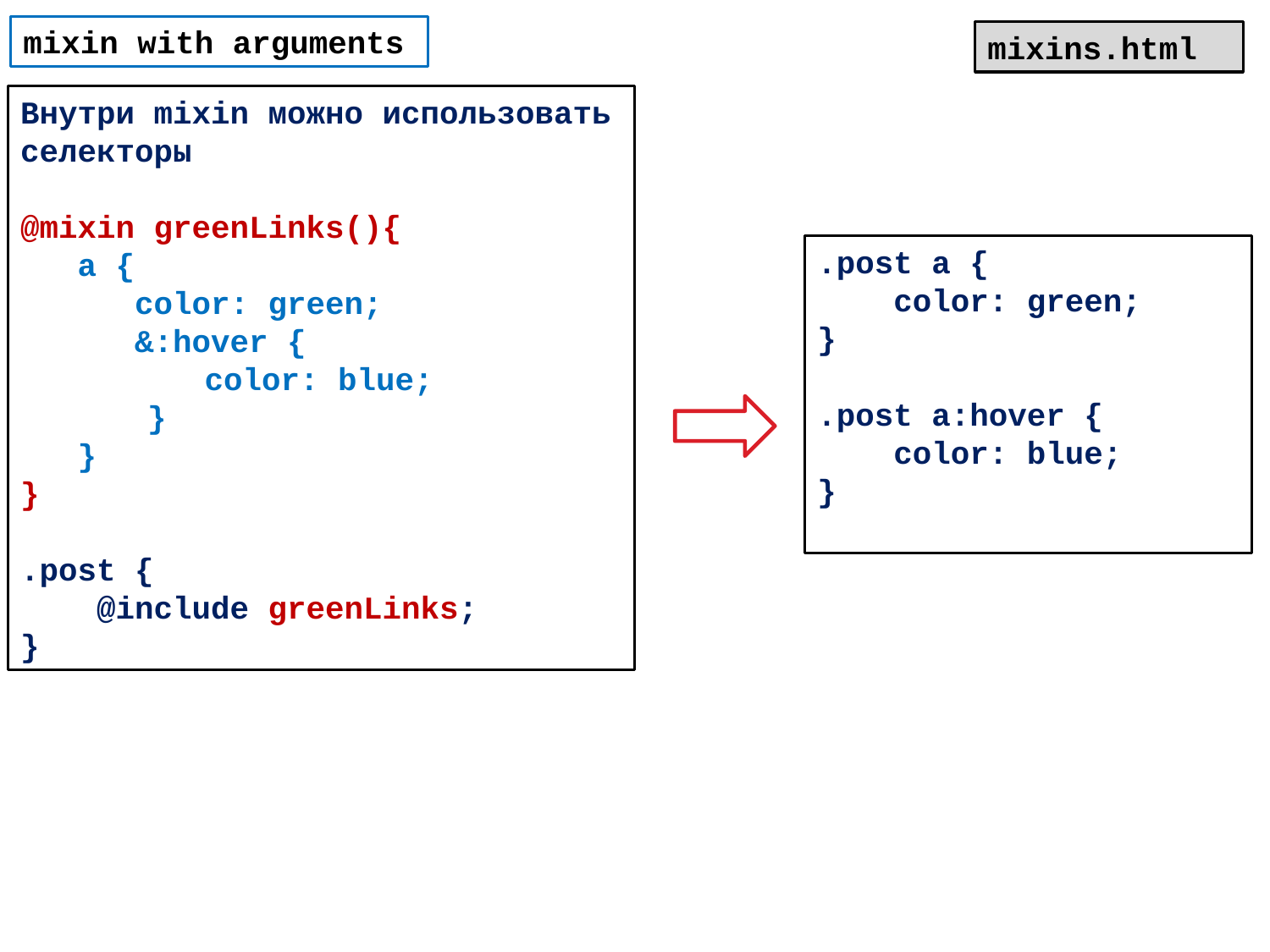

mixin with arguments
mixins.html
Внутри mixin можно использовать селекторы

@mixin greenLinks(){
   a {
      color: green;
      &:hover {
	   color: blue;
	}
   }
}

.post {
    @include greenLinks;
}
.post a {
    color: green;
}

.post a:hover {
    color: blue;
}